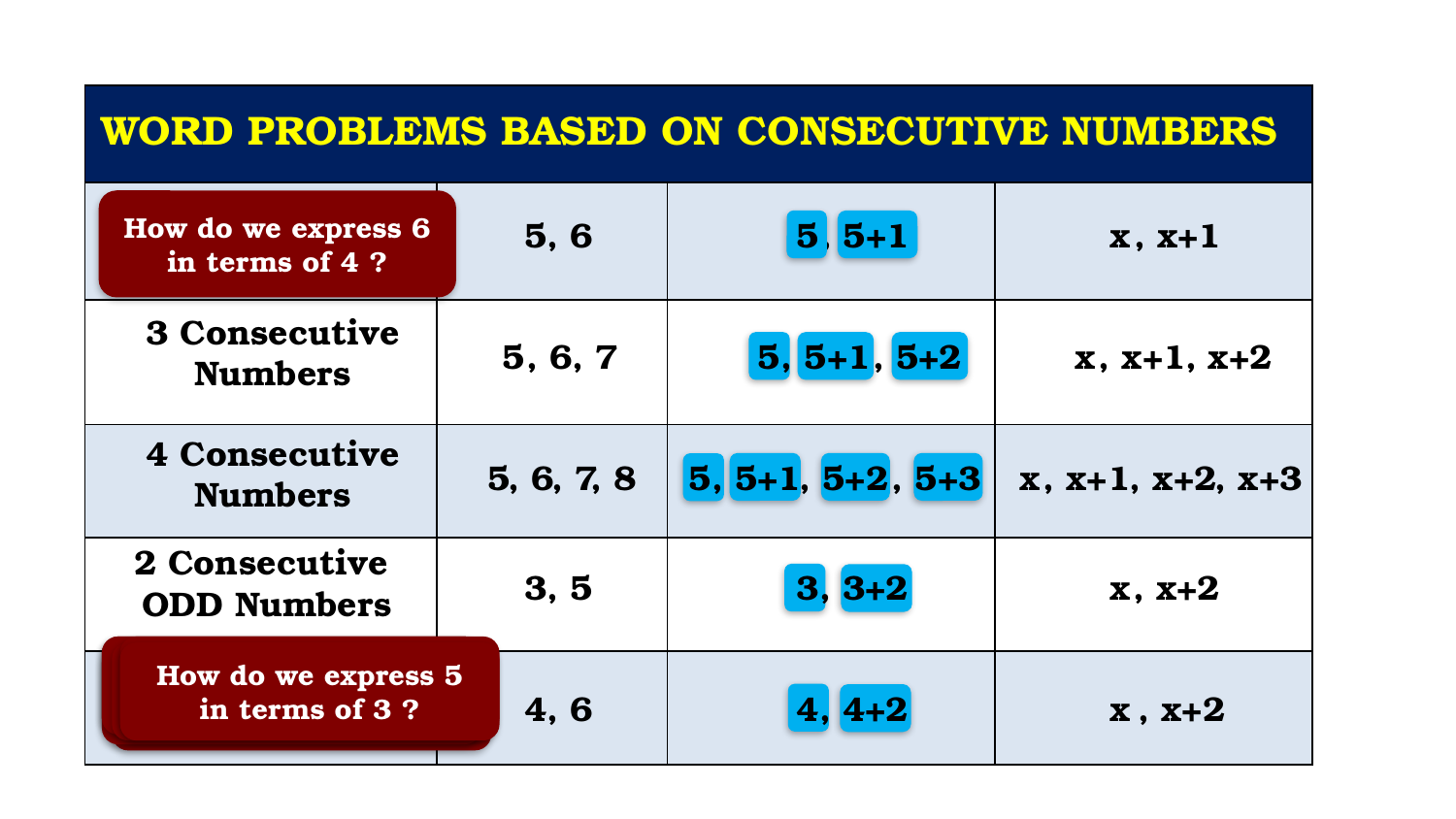

|  |  |  |  |
| --- | --- | --- | --- |
|  |  |  |  |
|  |  |  |  |
|  |  |  |  |
|  |  |  |  |
|  |  |  |  |
WORD PROBLEMS BASED ON CONSECUTIVE NUMBERS
2 Consecutive Numbers
How do we express 6 in terms of 4 ?
5
, 6
5
, 5+1
x
, x+1

3 Consecutive Numbers
5
, 6
, 7
5
, 5+1
, 5+2
x
, x+1
, x+2

4 Consecutive Numbers
5
, 6
, 7
, 8
5
, 5+1
, 5+2
, 5+3
x
, x+1
, x+2
, x+3

2 Consecutive
ODD Numbers
3
, 5
3
, 3+2
x
, x+2

How do we express 6 in terms of 5 ?
How do we express 6 in terms of 5 ?
How do we express 8 in terms of 5 ?
How do we express 7 in terms of 5 ?
How do we express 5 in terms of 3 ?
How do we express 7 in terms of 5 ?
How do we express 6 in terms of 5 ?
2 Consecutive
EVEN Numbers
4
, 6
4
, 4+2
x
, x+2